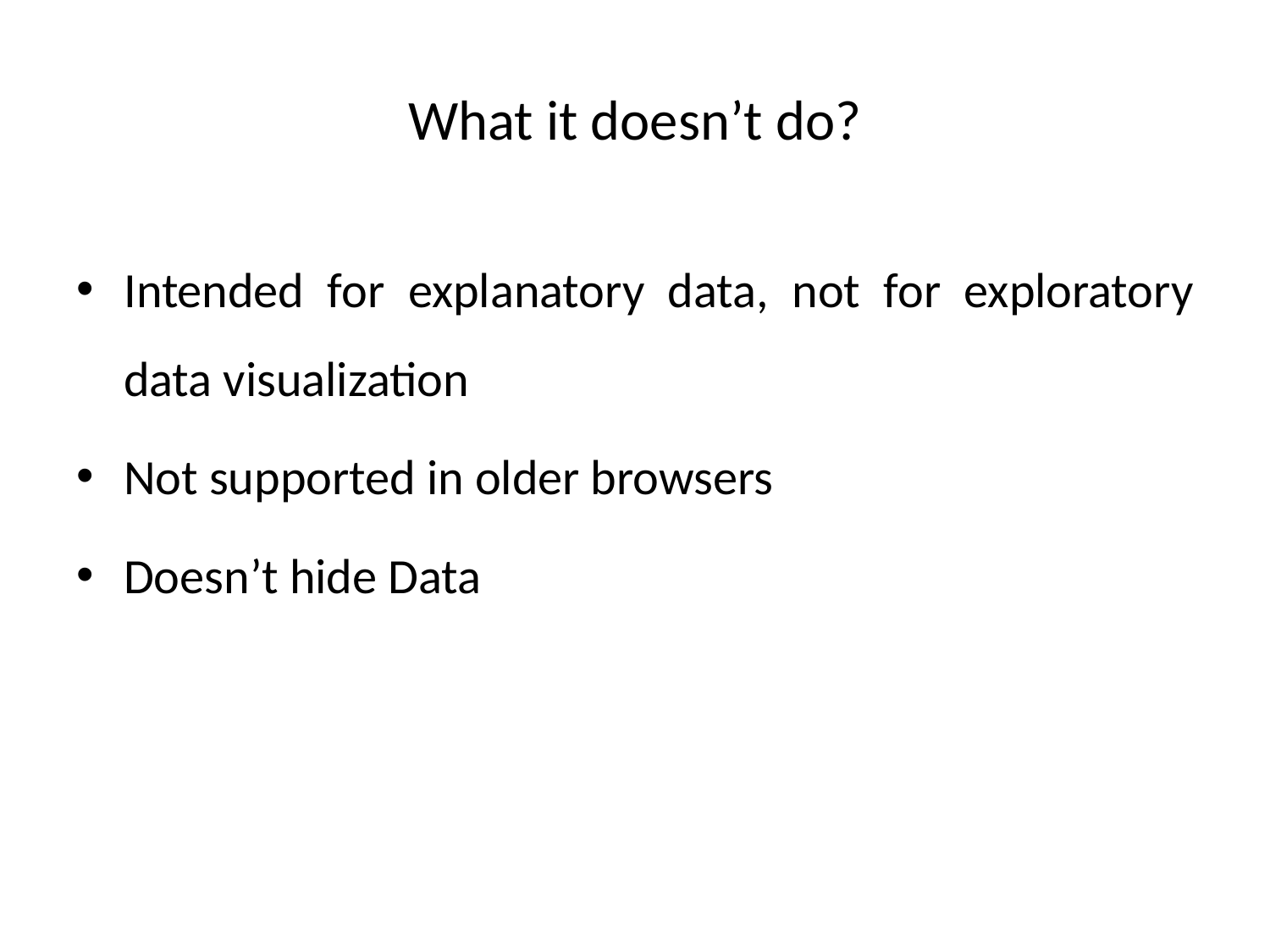

# What it doesn’t do?
Intended for explanatory data, not for exploratory data visualization
Not supported in older browsers
Doesn’t hide Data